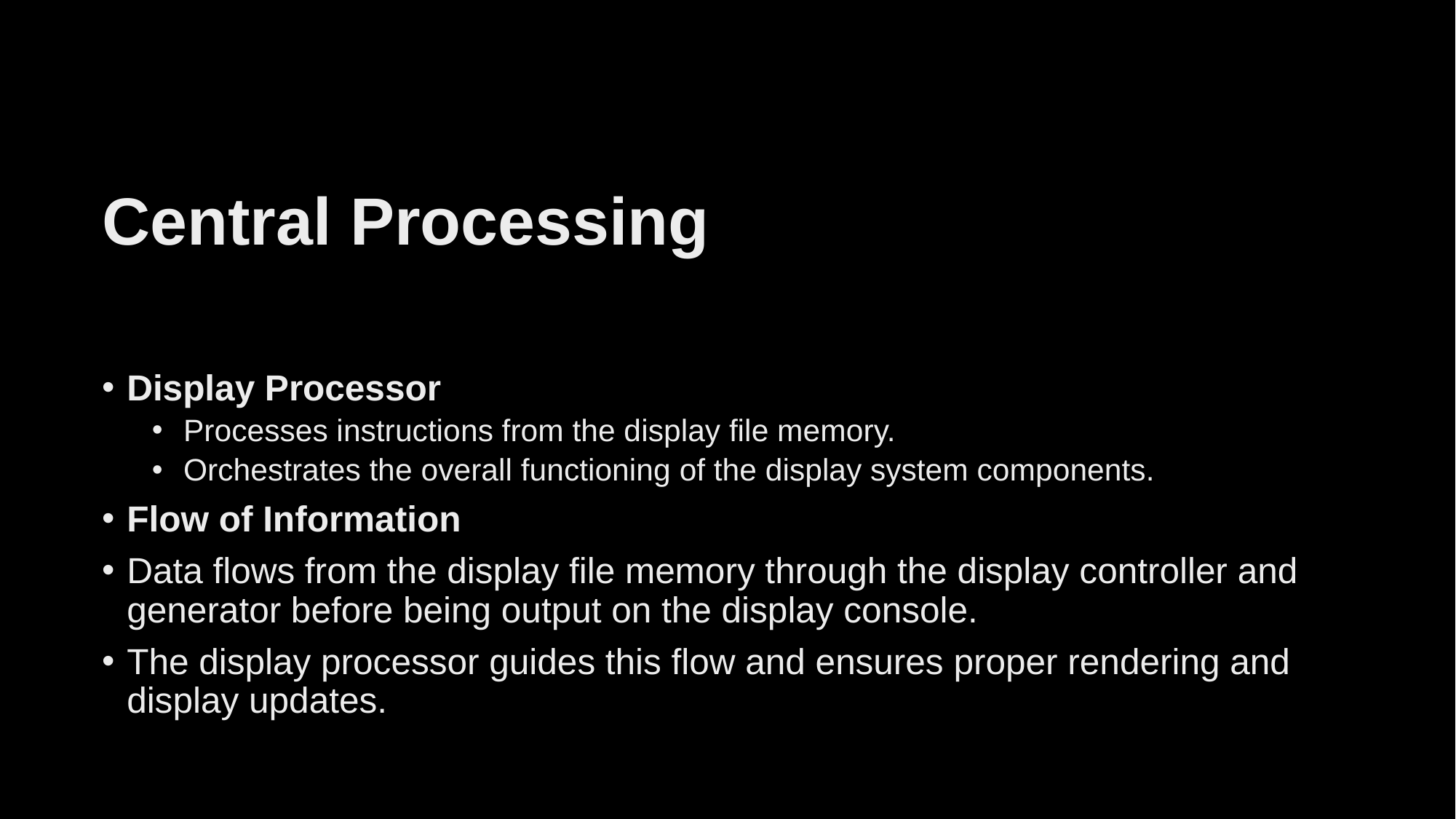

# Central Processing
Display Processor
Processes instructions from the display file memory.
Orchestrates the overall functioning of the display system components.
Flow of Information
Data flows from the display file memory through the display controller and generator before being output on the display console.
The display processor guides this flow and ensures proper rendering and display updates.